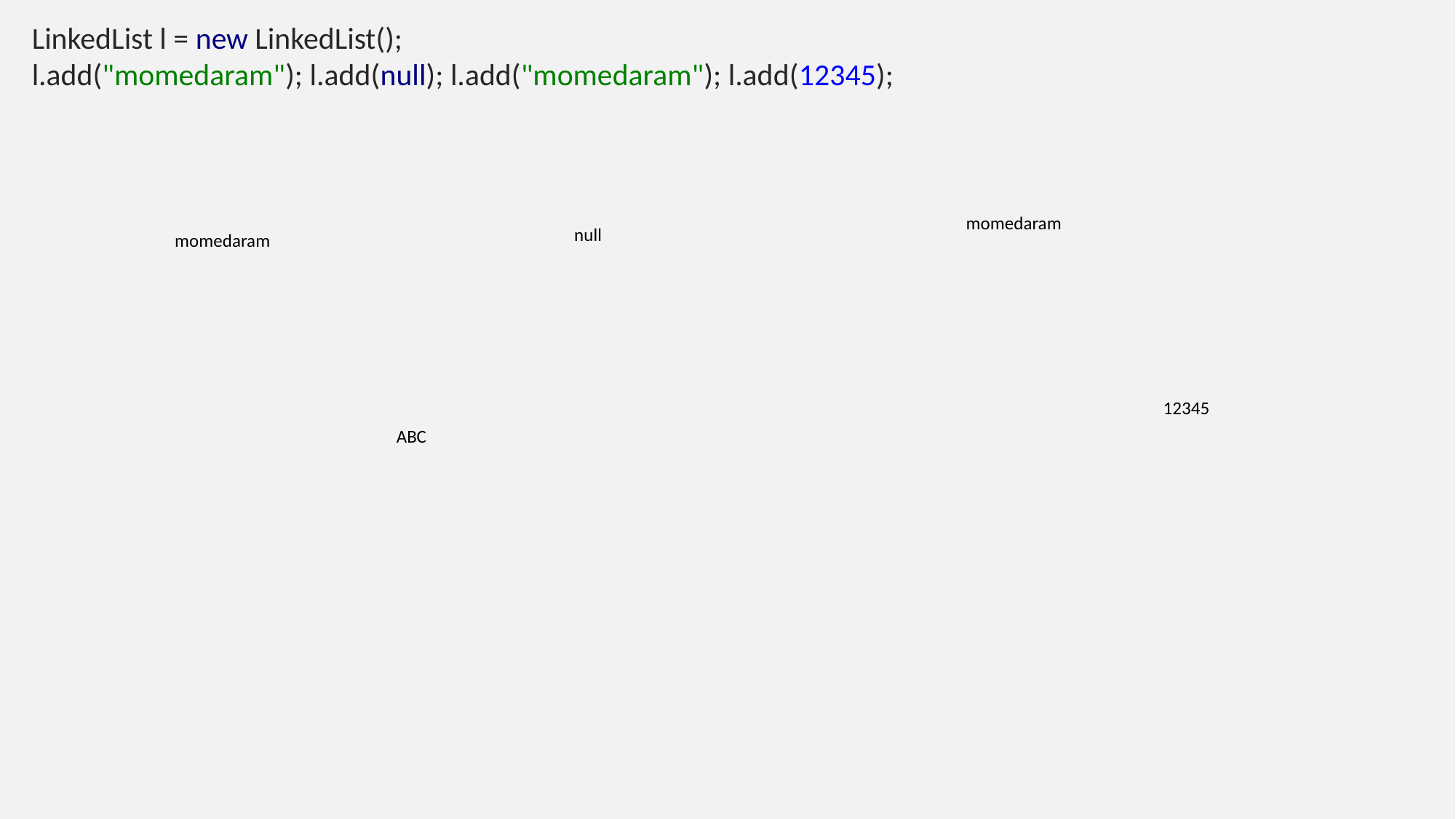

LinkedList l = new LinkedList();
l.add("momedaram"); l.add(null); l.add("momedaram"); l.add(12345);
momedaram
null
momedaram
12345
ABC